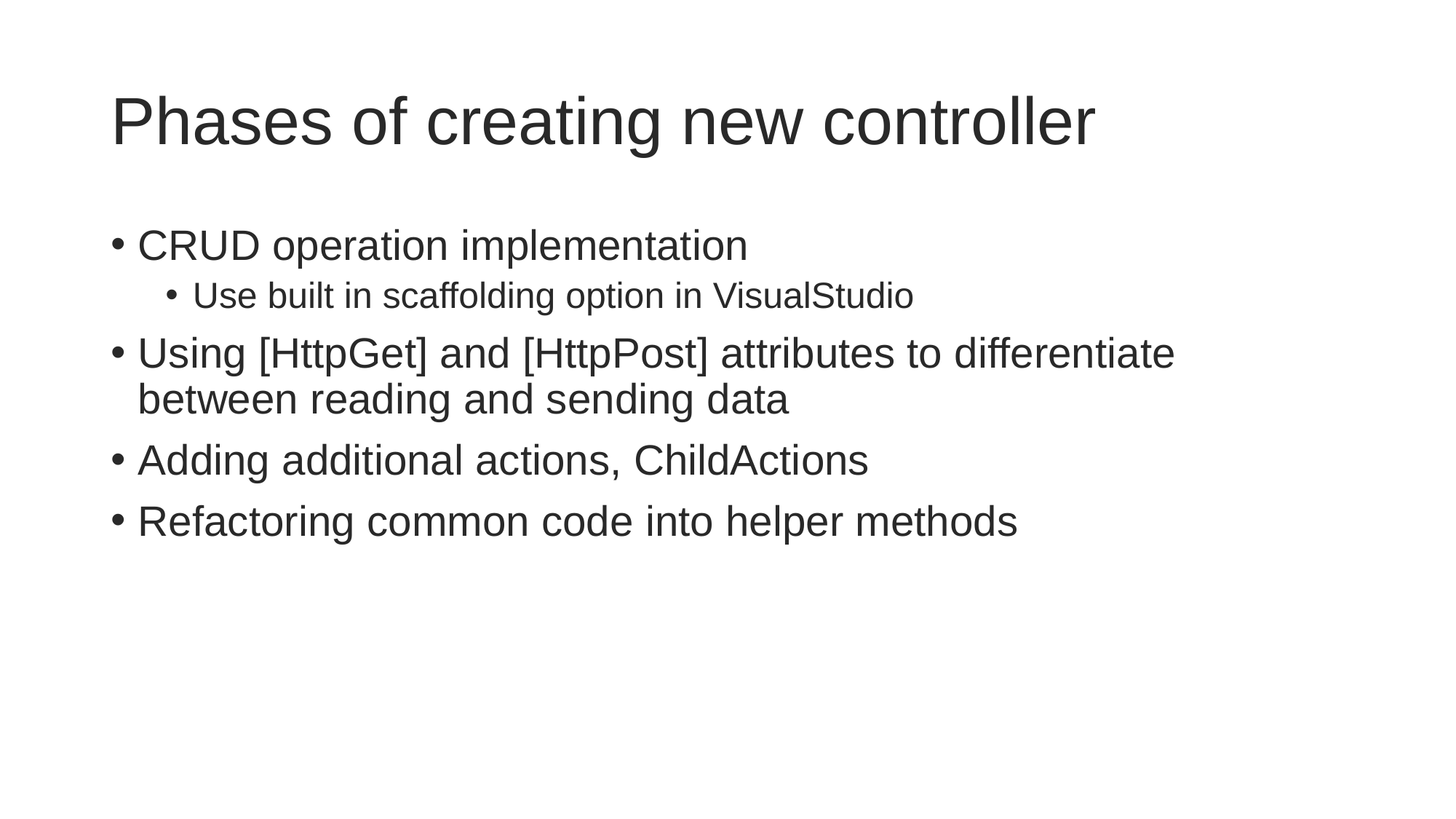

# Phases of creating new controller
CRUD operation implementation
Use built in scaffolding option in VisualStudio
Using [HttpGet] and [HttpPost] attributes to differentiate between reading and sending data
Adding additional actions, ChildActions
Refactoring common code into helper methods